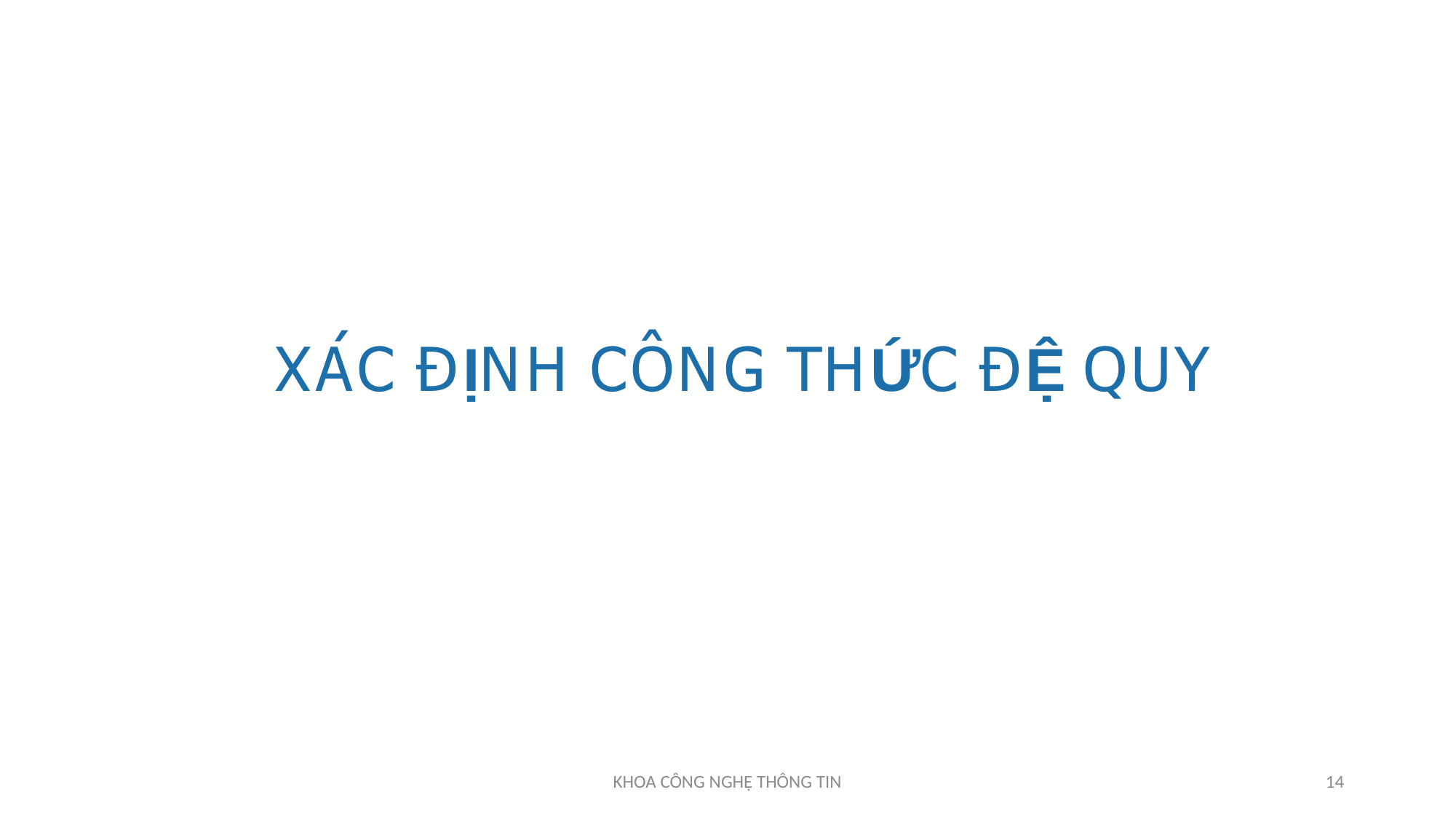

# XÁC ĐỊNH CÔNG THỨC ĐỆ QUY
KHOA CÔNG NGHỆ THÔNG TIN
14